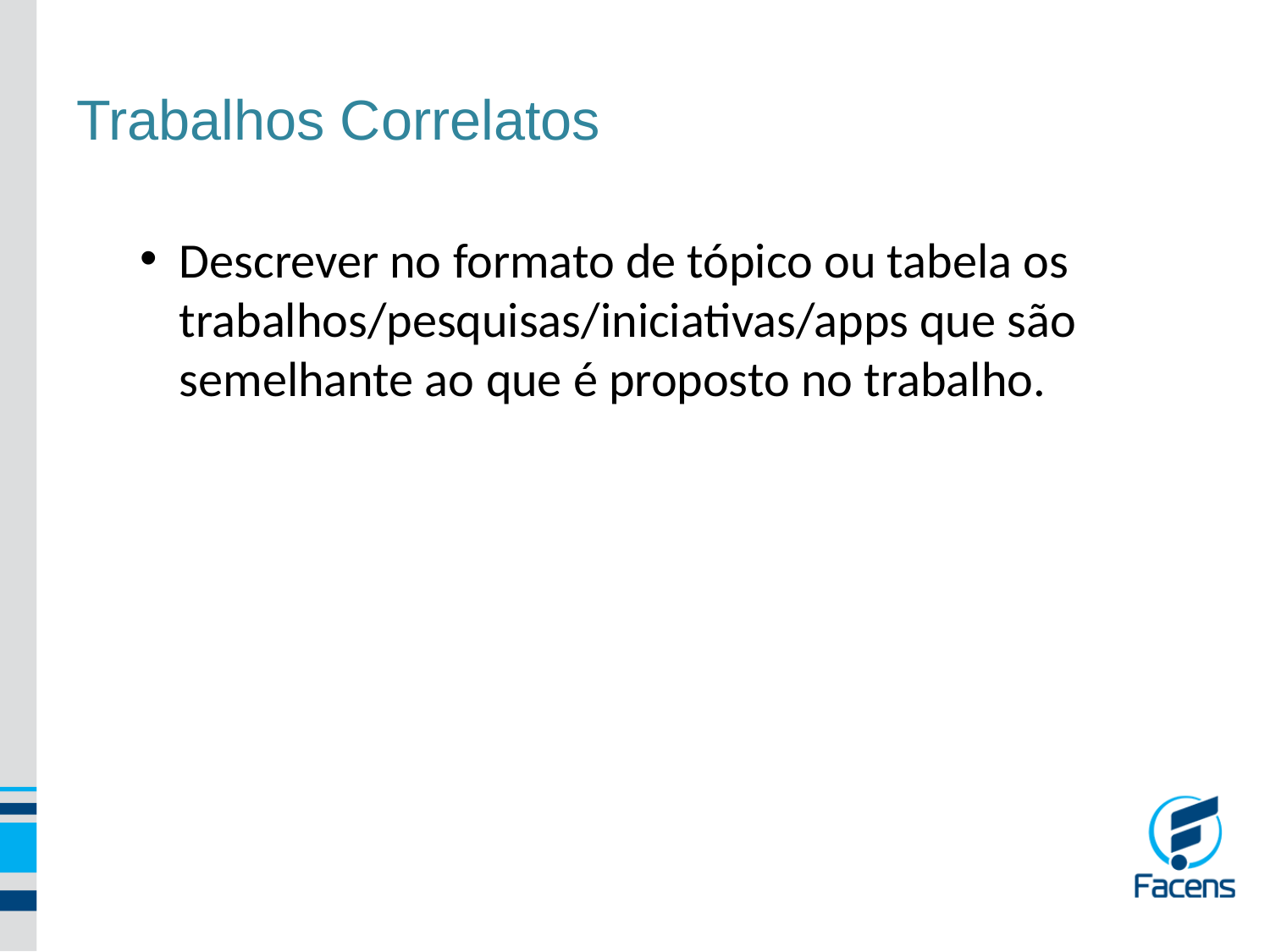

# Trabalhos Correlatos
Descrever no formato de tópico ou tabela os trabalhos/pesquisas/iniciativas/apps que são semelhante ao que é proposto no trabalho.